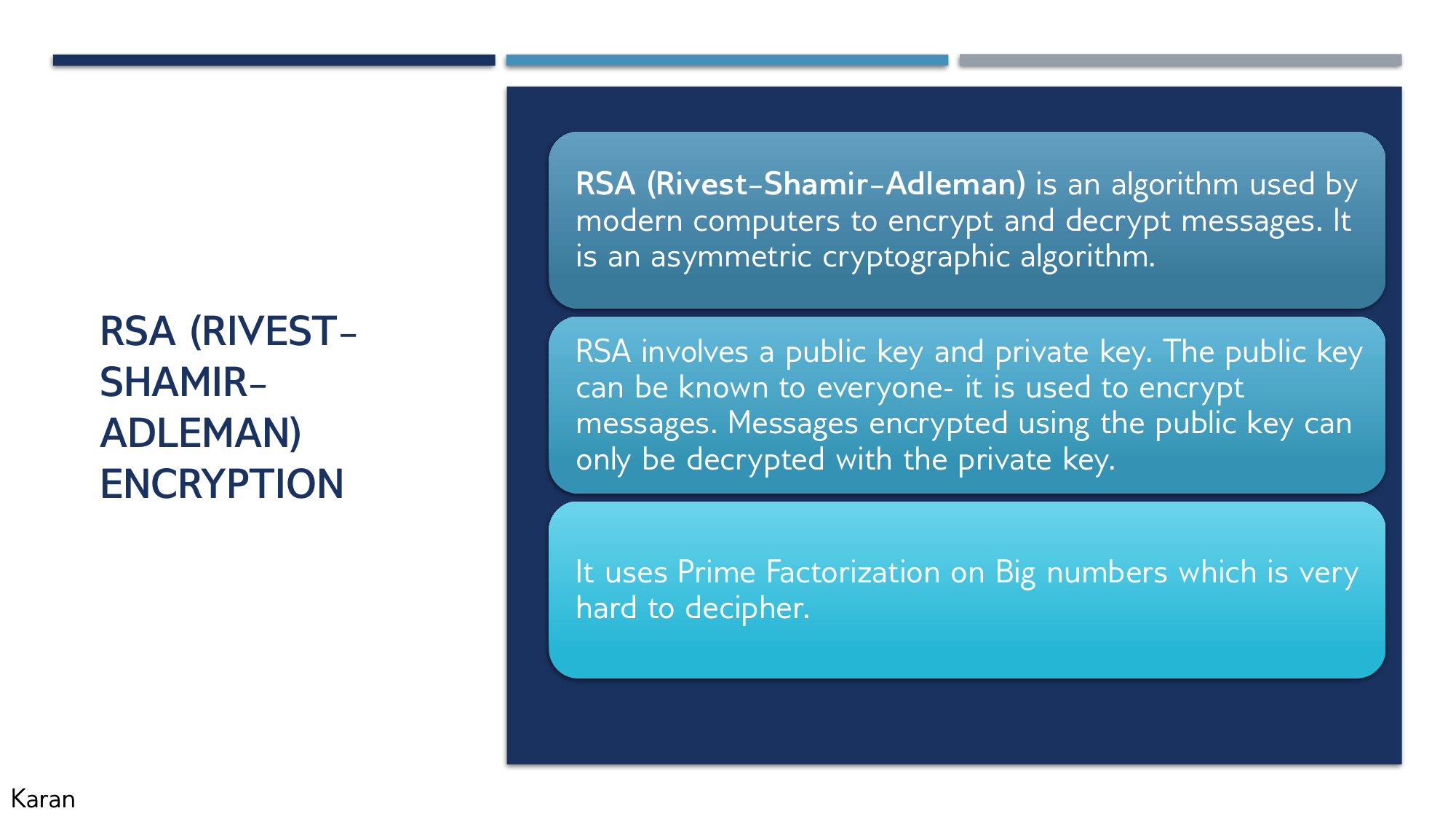

# RSA (Rivest–Shamir–Adleman) Encryption
RSA (Rivest–Shamir–Adleman) is an algorithm used by modern computers to encrypt and decrypt messages. It is an asymmetric cryptographic algorithm.
RSA involves a public key and private key. The public key can be known to everyone- it is used to encrypt messages. Messages encrypted using the public key can only be decrypted with the private key.
It uses Prime Factorization on Big numbers which is very hard to decipher.
Karan